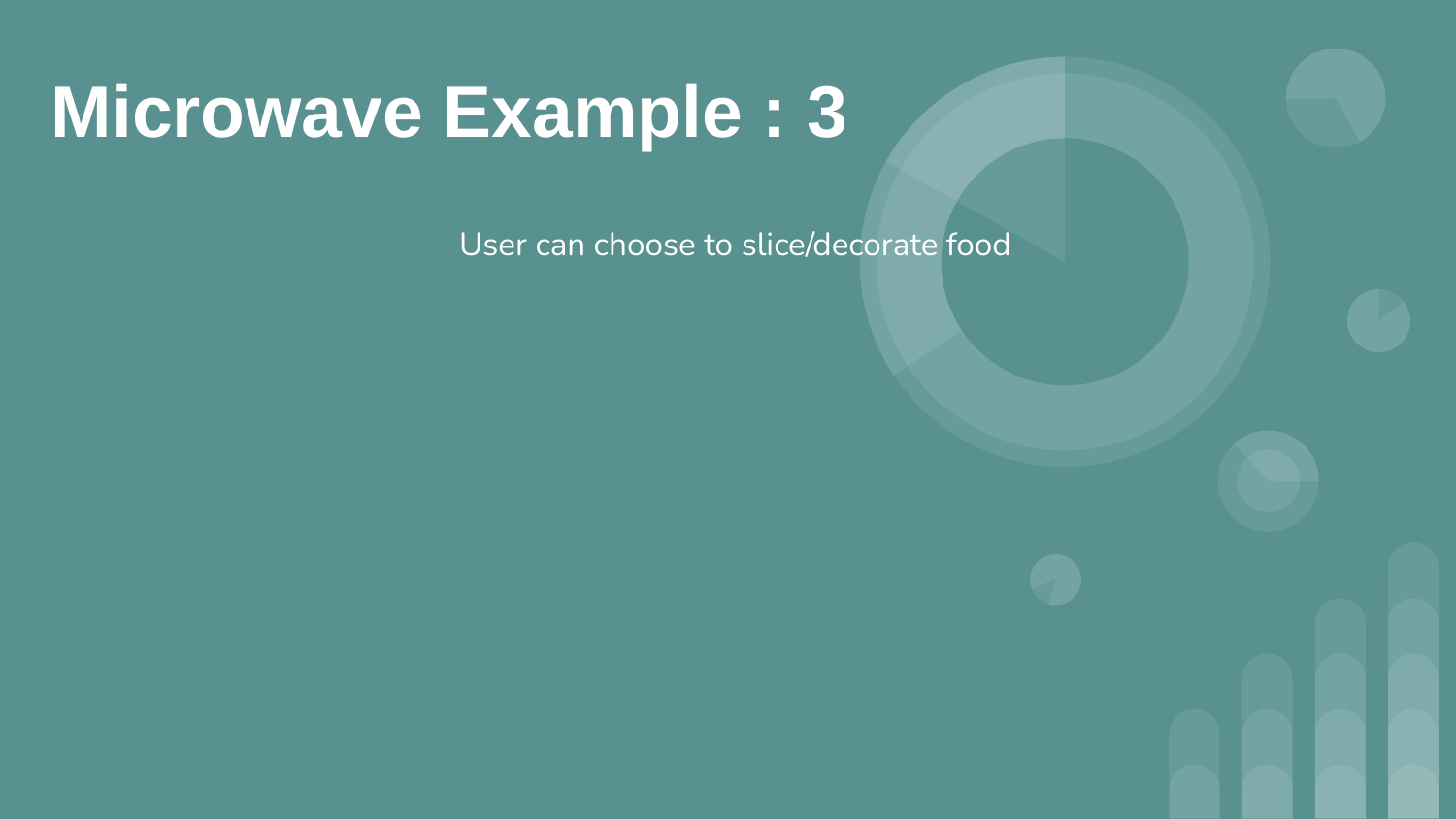

# Microwave Example : 3
User can choose to slice/decorate food